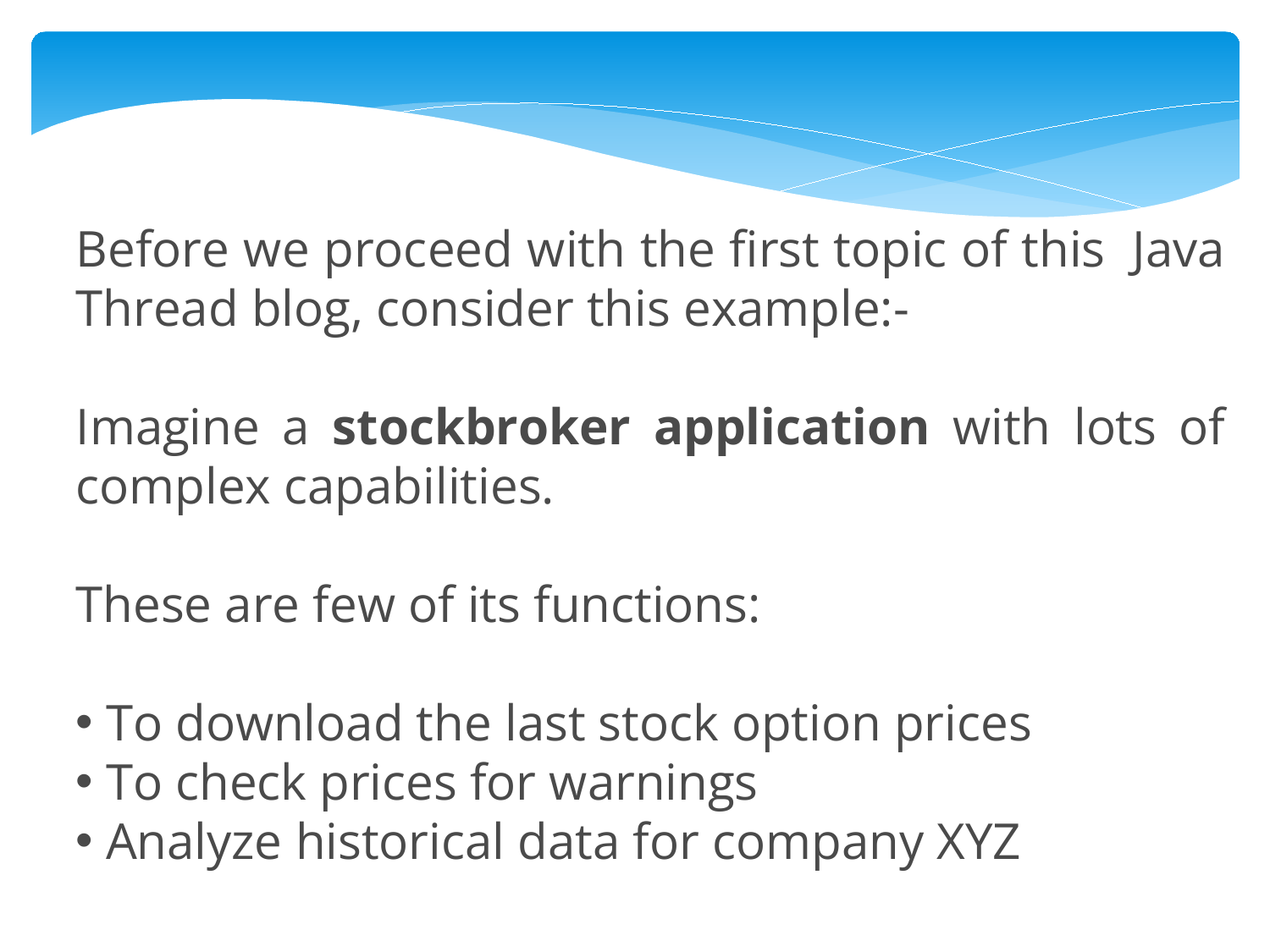

Before we proceed with the first topic of this  Java Thread blog, consider this example:-

Imagine a stockbroker application with lots of complex capabilities.

These are few of its functions:

To download the last stock option prices
To check prices for warnings
Analyze historical data for company XYZ